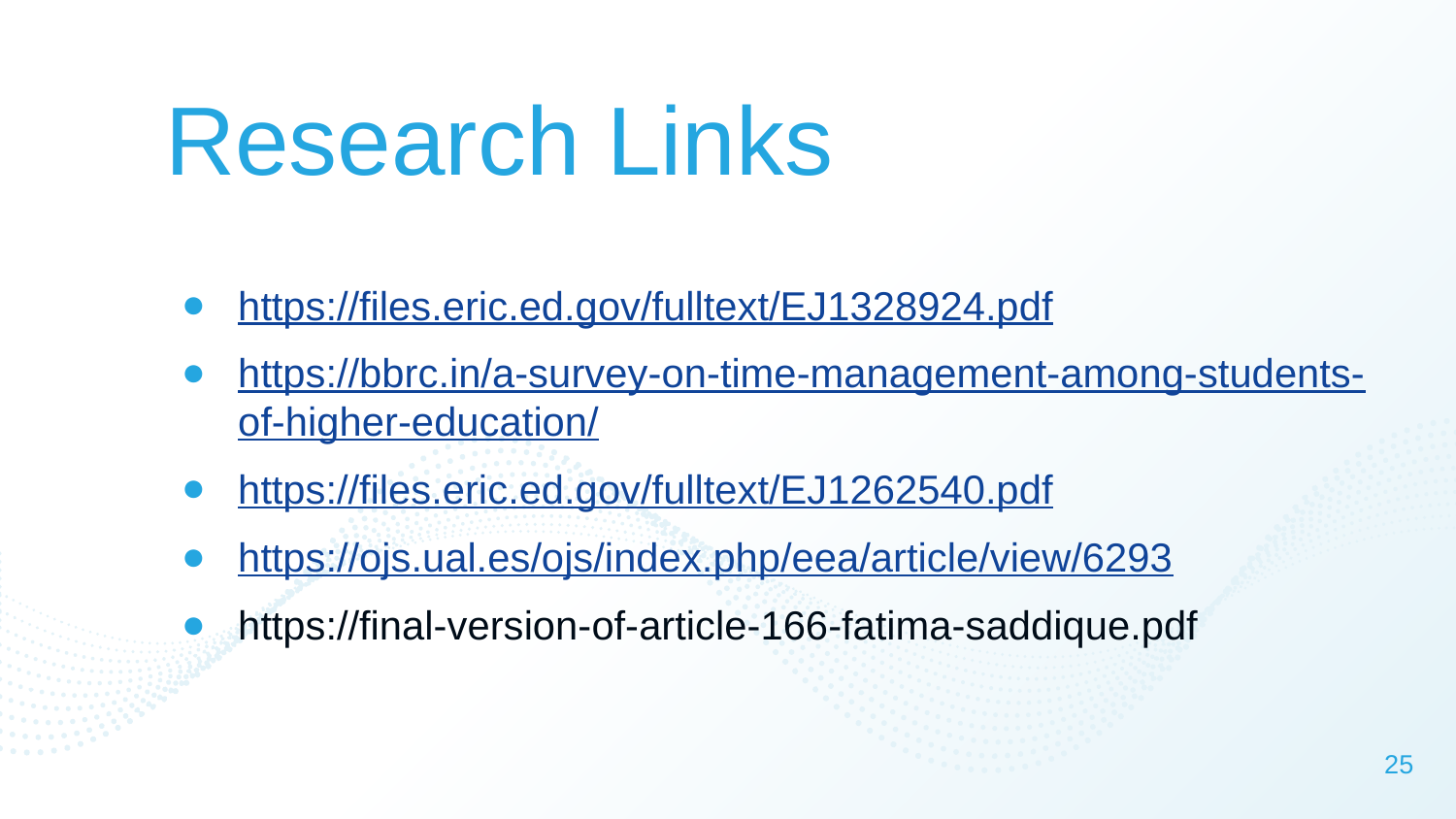

# Research Links
https://files.eric.ed.gov/fulltext/EJ1328924.pdf
https://bbrc.in/a-survey-on-time-management-among-students-of-higher-education/
https://files.eric.ed.gov/fulltext/EJ1262540.pdf
https://ojs.ual.es/ojs/index.php/eea/article/view/6293
https://final-version-of-article-166-fatima-saddique.pdf

25